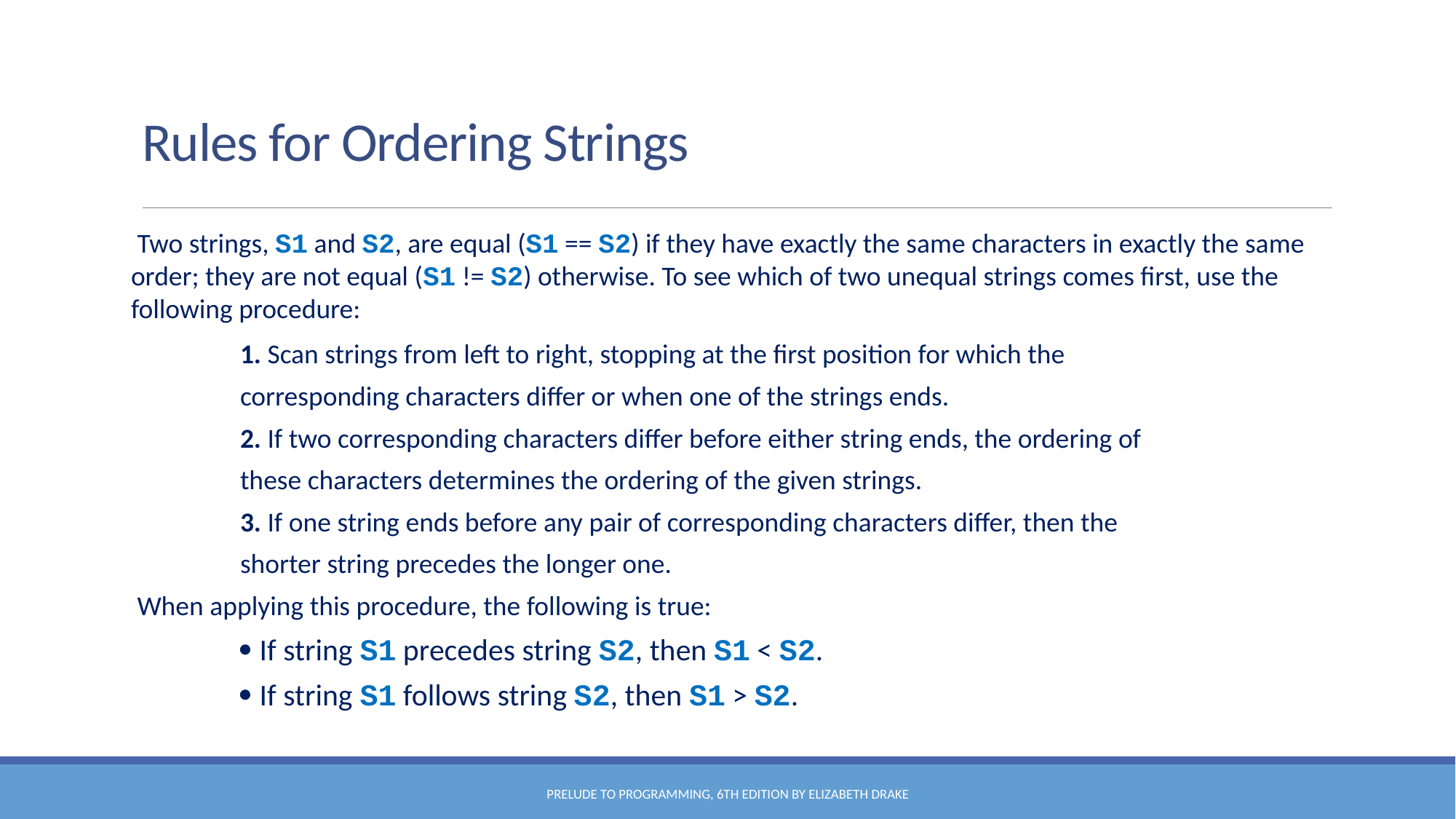

# Rules for Ordering Strings
Two strings, S1 and S2, are equal (S1 == S2) if they have exactly the same characters in exactly the same order; they are not equal (S1 != S2) otherwise. To see which of two unequal strings comes first, use the following procedure:
	1. Scan strings from left to right, stopping at the first position for which the
	corresponding characters differ or when one of the strings ends.
	2. If two corresponding characters differ before either string ends, the ordering of
	these characters determines the ordering of the given strings.
	3. If one string ends before any pair of corresponding characters differ, then the
	shorter string precedes the longer one.
When applying this procedure, the following is true:
	• If string S1 precedes string S2, then S1 < S2.
	• If string S1 follows string S2, then S1 > S2.
Prelude to Programming, 6th edition by Elizabeth Drake